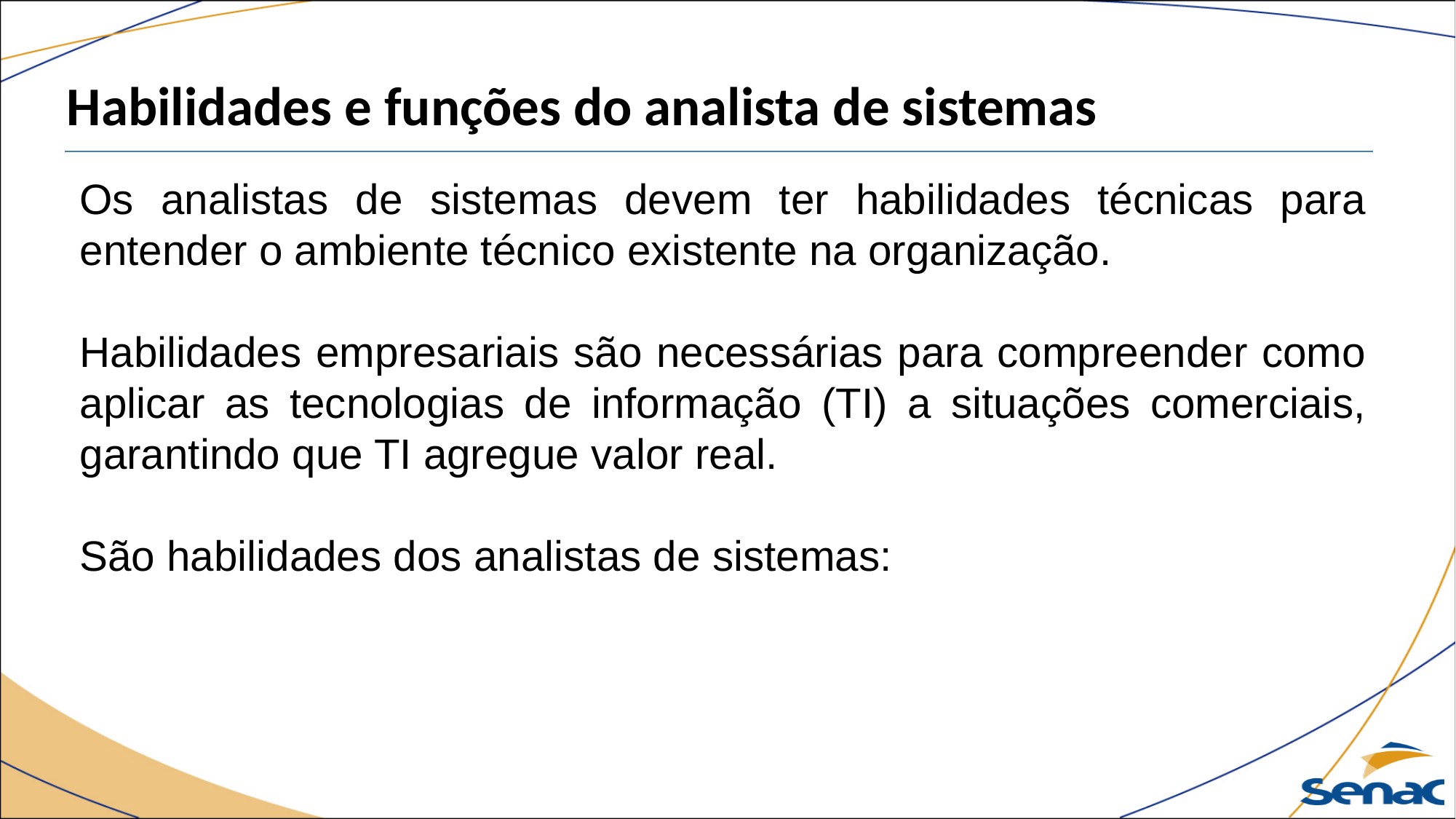

Habilidades e funções do analista de sistemas
Os analistas de sistemas devem ter habilidades técnicas para entender o ambiente técnico existente na organização.

Habilidades empresariais são necessárias para compreender como aplicar as tecnologias de informação (TI) a situações comerciais, garantindo que TI agregue valor real.

São habilidades dos analistas de sistemas: